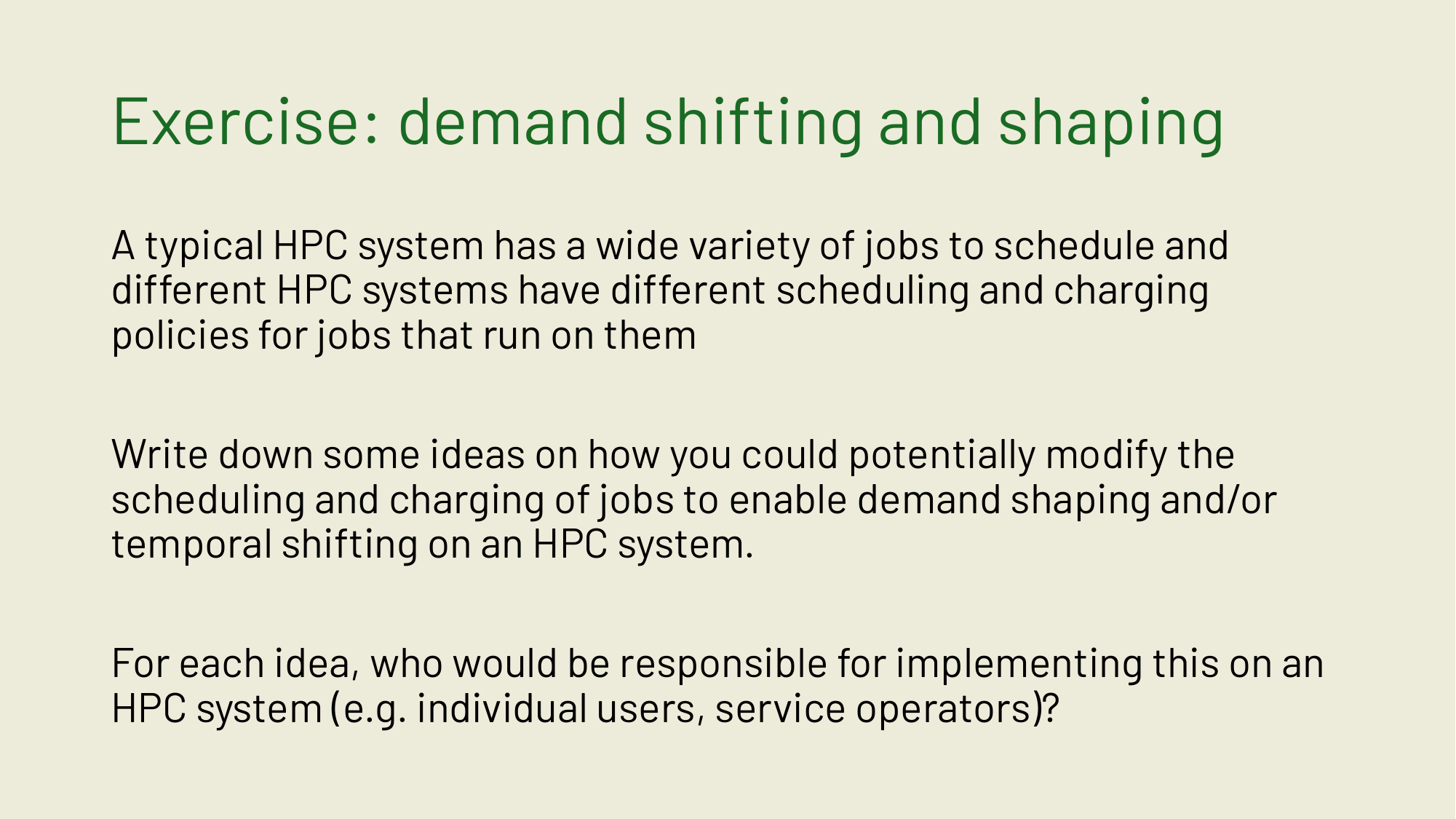

# Exercise: demand shifting and shaping
A typical HPC system has a wide variety of jobs to schedule and different HPC systems have different scheduling and charging policies for jobs that run on them

Write down some ideas on how you could potentially modify the scheduling and charging of jobs to enable demand shaping and/or temporal shifting on an HPC system.

For each idea, who would be responsible for implementing this on an HPC system (e.g. individual users, service operators)?